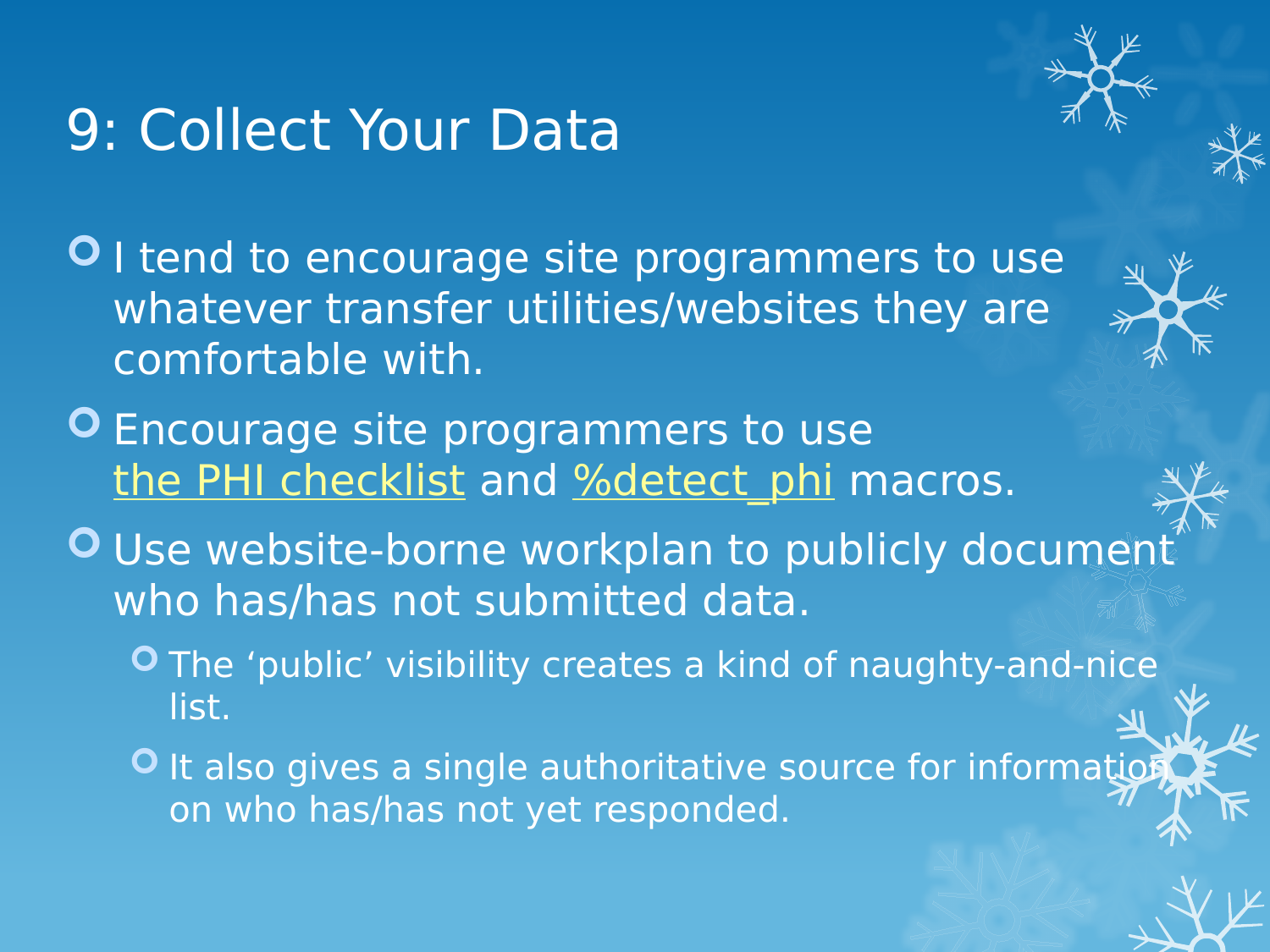

# 9: Collect Your Data
I tend to encourage site programmers to use whatever transfer utilities/websites they are comfortable with.
Encourage site programmers to use the PHI checklist and %detect_phi macros.
Use website-borne workplan to publicly document who has/has not submitted data.
The ‘public’ visibility creates a kind of naughty-and-nice list.
It also gives a single authoritative source for information on who has/has not yet responded.